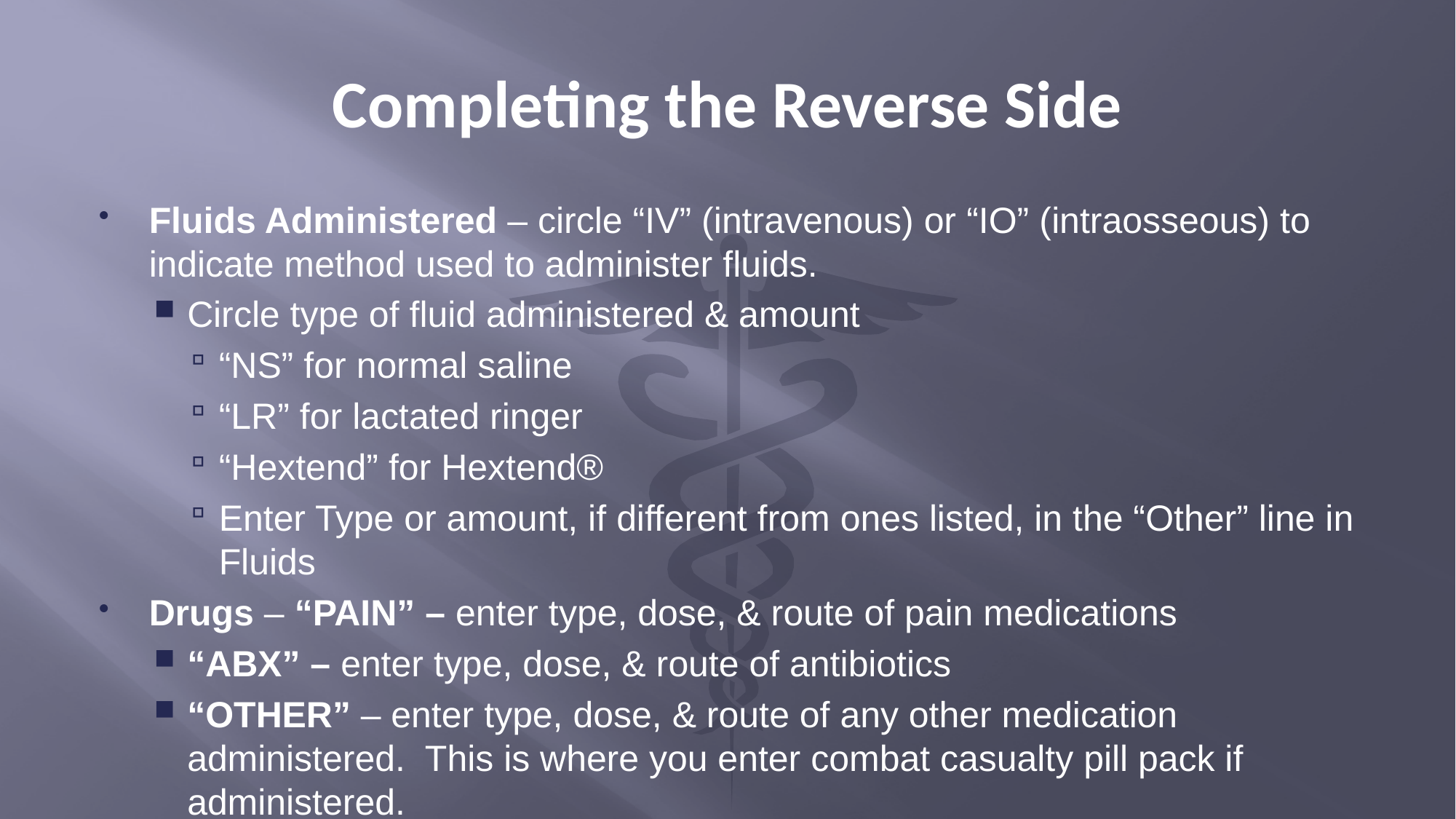

# Completing the Reverse Side
Fluids Administered – circle “IV” (intravenous) or “IO” (intraosseous) to indicate method used to administer fluids.
Circle type of fluid administered & amount
“NS” for normal saline
“LR” for lactated ringer
“Hextend” for Hextend®
Enter Type or amount, if different from ones listed, in the “Other” line in Fluids
Drugs – “PAIN” – enter type, dose, & route of pain medications
“ABX” – enter type, dose, & route of antibiotics
“OTHER” – enter type, dose, & route of any other medication administered.  This is where you enter combat casualty pill pack if administered.